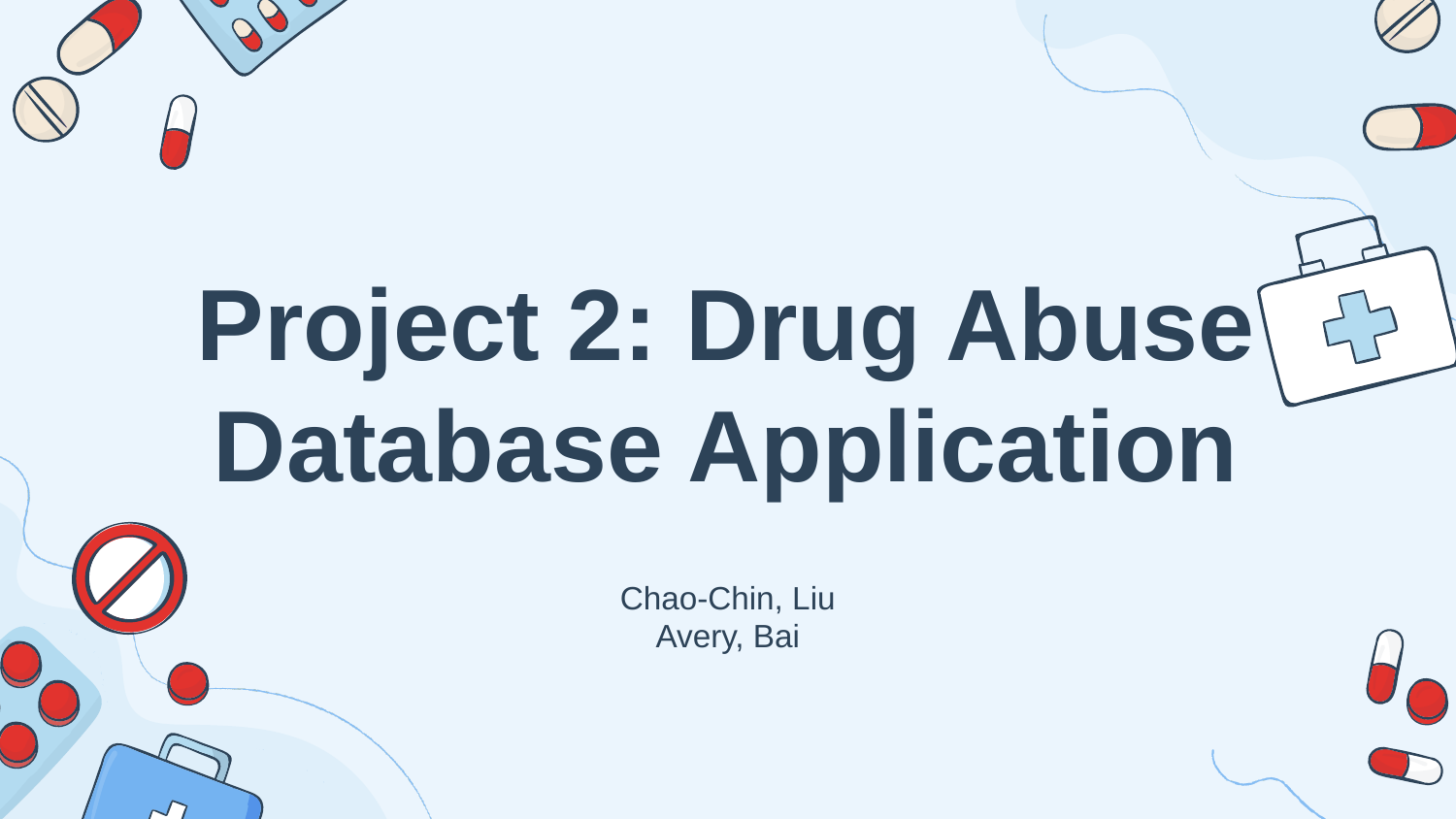

# Project 2: Drug Abuse Database Application

Chao-Chin, Liu
Avery, Bai